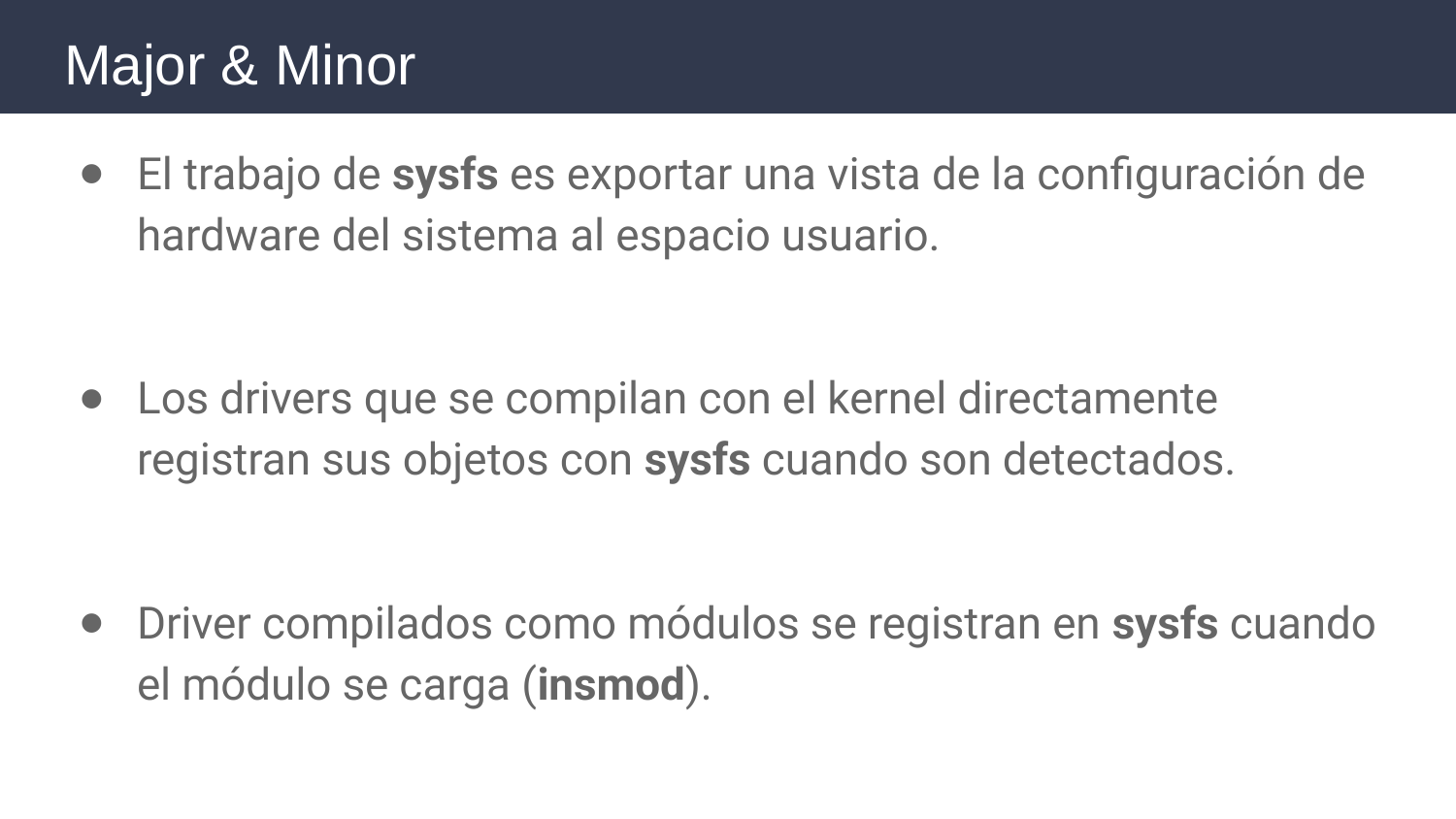

# Major & Minor

El trabajo de sysfs es exportar una vista de la configuración de hardware del sistema al espacio usuario.

Los drivers que se compilan con el kernel directamente registran sus objetos con sysfs cuando son detectados.

Driver compilados como módulos se registran en sysfs cuando el módulo se carga (insmod).